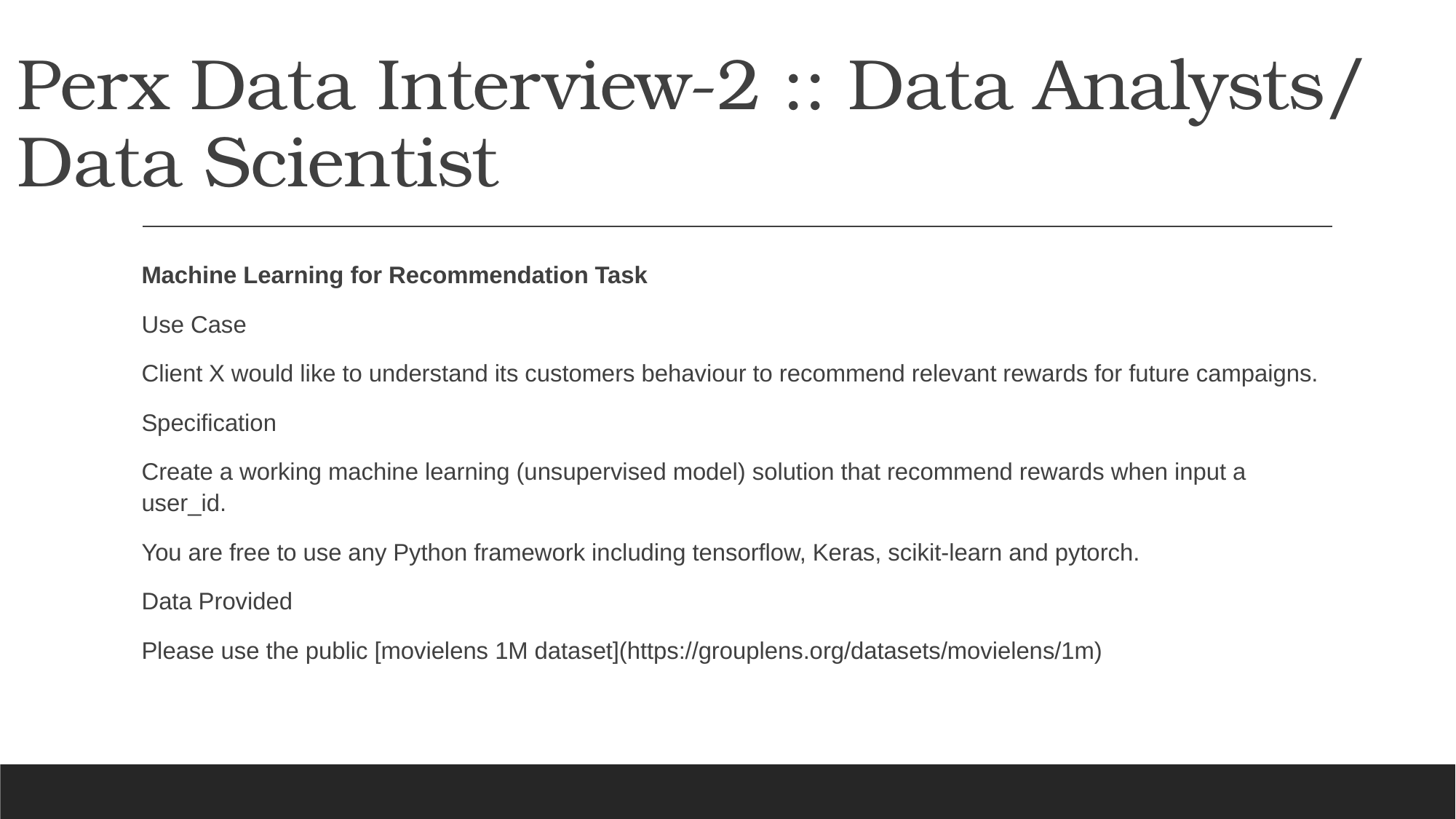

# Perx Data Interview-2 :: Data Analysts/ Data Scientist
Machine Learning for Recommendation Task
Use Case
Client X would like to understand its customers behaviour to recommend relevant rewards for future campaigns.
Specification
Create a working machine learning (unsupervised model) solution that recommend rewards when input a user_id.
You are free to use any Python framework including tensorflow, Keras, scikit-learn and pytorch.
Data Provided
Please use the public [movielens 1M dataset](https://grouplens.org/datasets/movielens/1m)